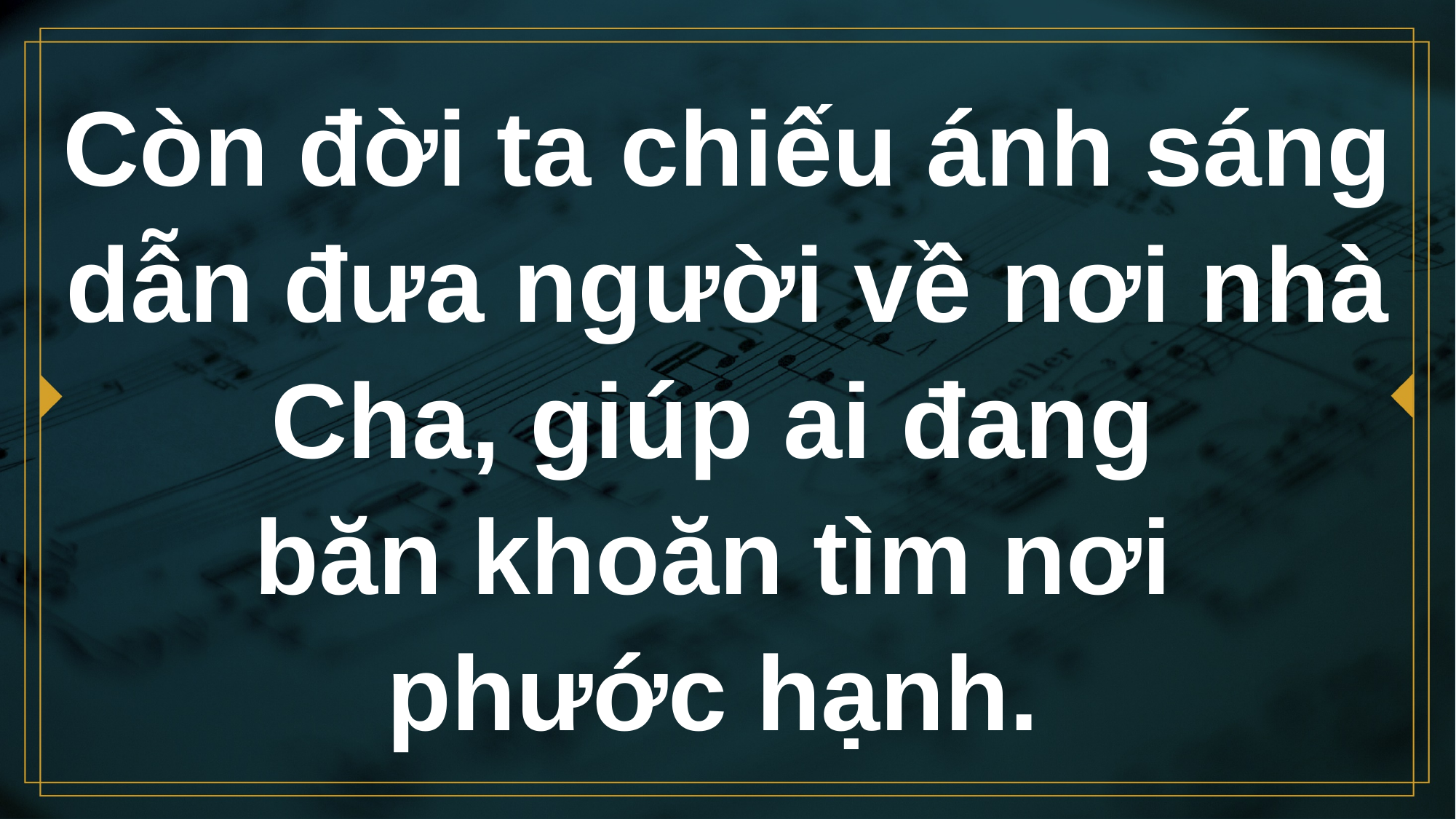

# Còn đời ta chiếu ánh sáng dẫn đưa người về nơi nhà Cha, giúp ai đang băn khoăn tìm nơi phước hạnh.